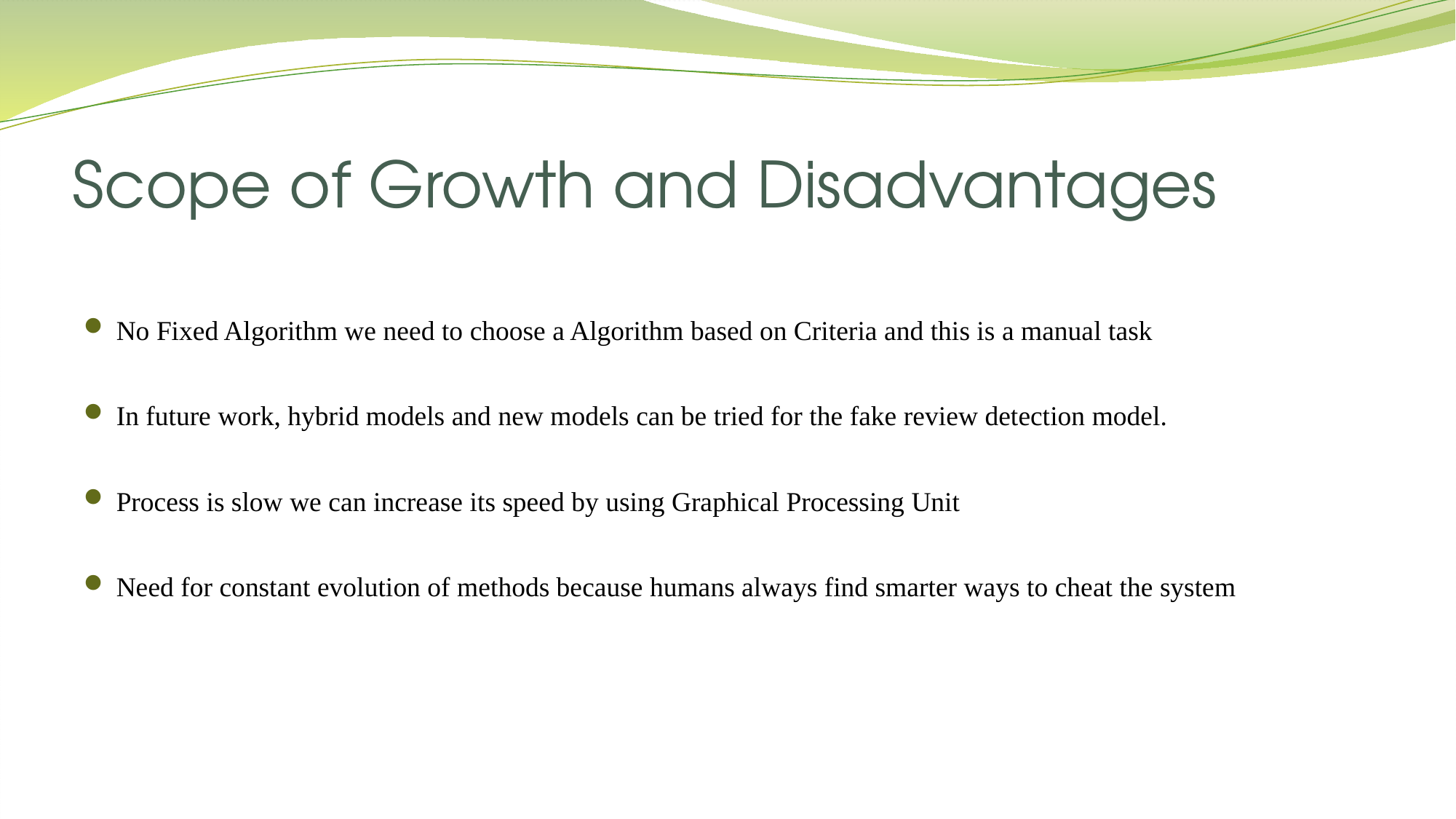

# Scope of Growth and Disadvantages

No Fixed Algorithm we need to choose a Algorithm based on Criteria and this is a manual task
In future work, hybrid models and new models can be tried for the fake review detection model.
Process is slow we can increase its speed by using Graphical Processing Unit
Need for constant evolution of methods because humans always find smarter ways to cheat the system